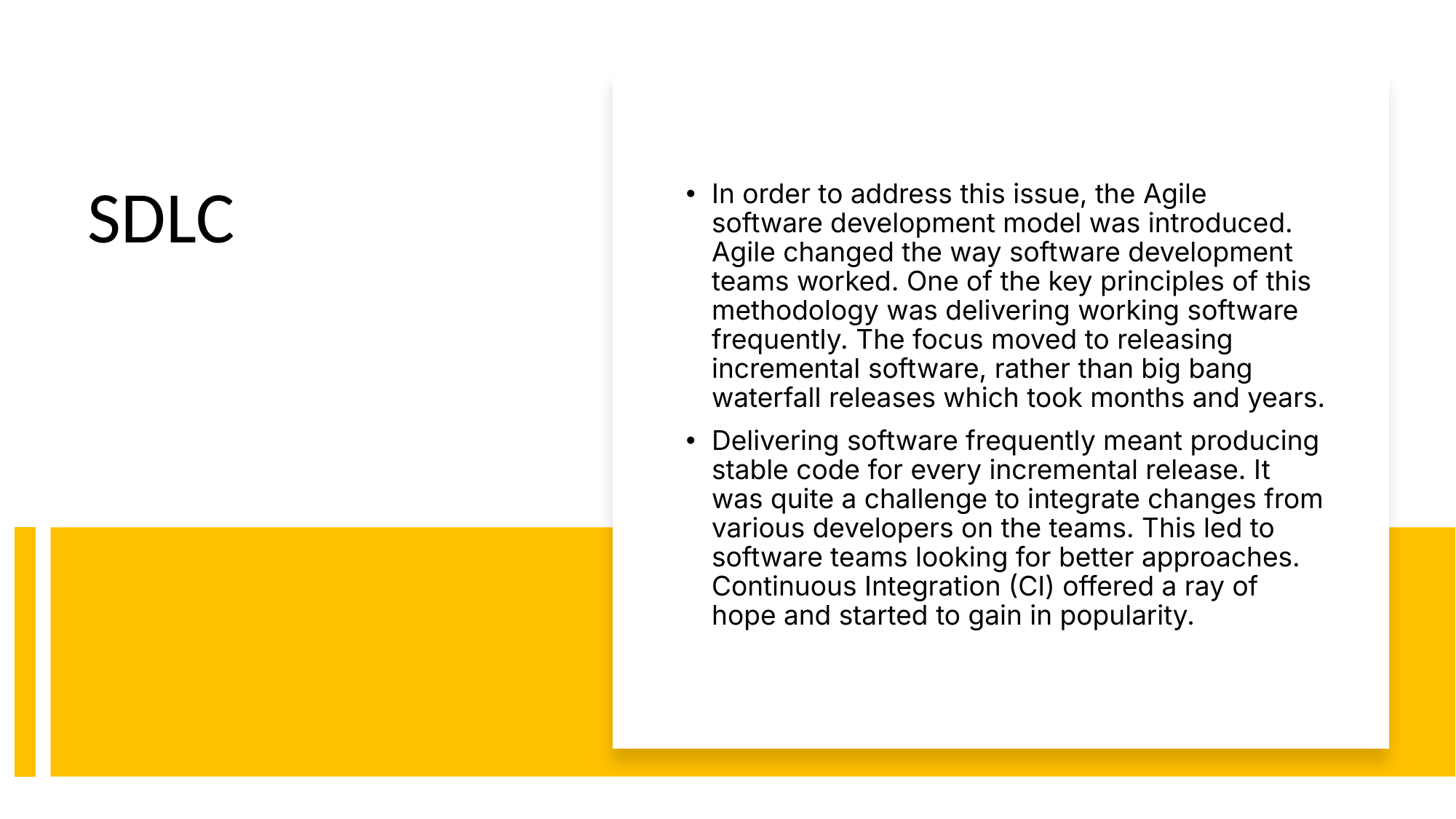

In order to address this issue, the Agile software development model was introduced. Agile changed the way software development teams worked. One of the key principles of this methodology was delivering working software frequently. The focus moved to releasing incremental software, rather than big bang waterfall releases which took months and years.
Delivering software frequently meant producing stable code for every incremental release. It was quite a challenge to integrate changes from various developers on the teams. This led to software teams looking for better approaches. Continuous Integration (CI) offered a ray of hope and started to gain in popularity.

# SDLC